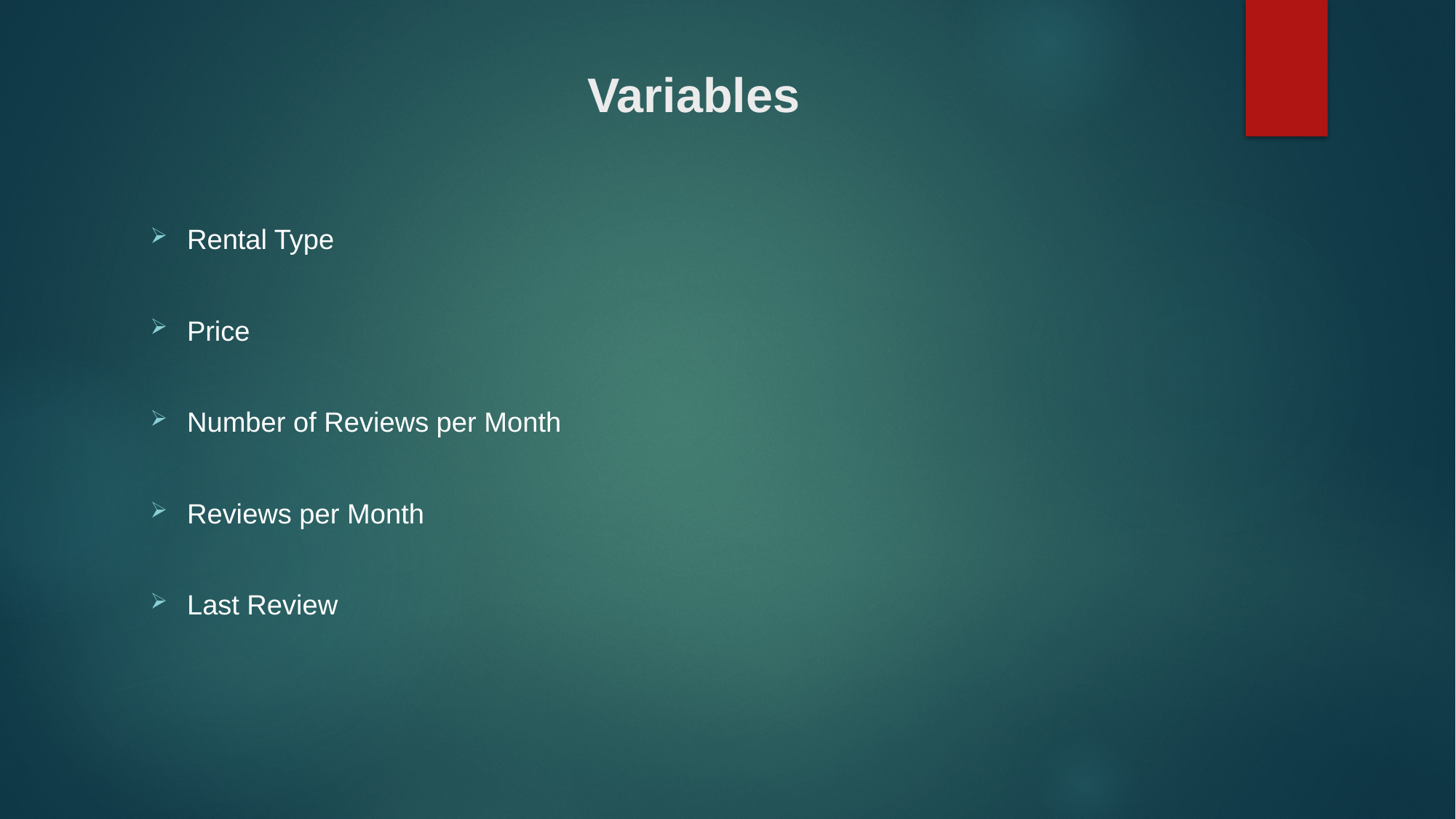

# Variables
Rental Type

Price

Number of Reviews per Month

Reviews per Month

Last Review